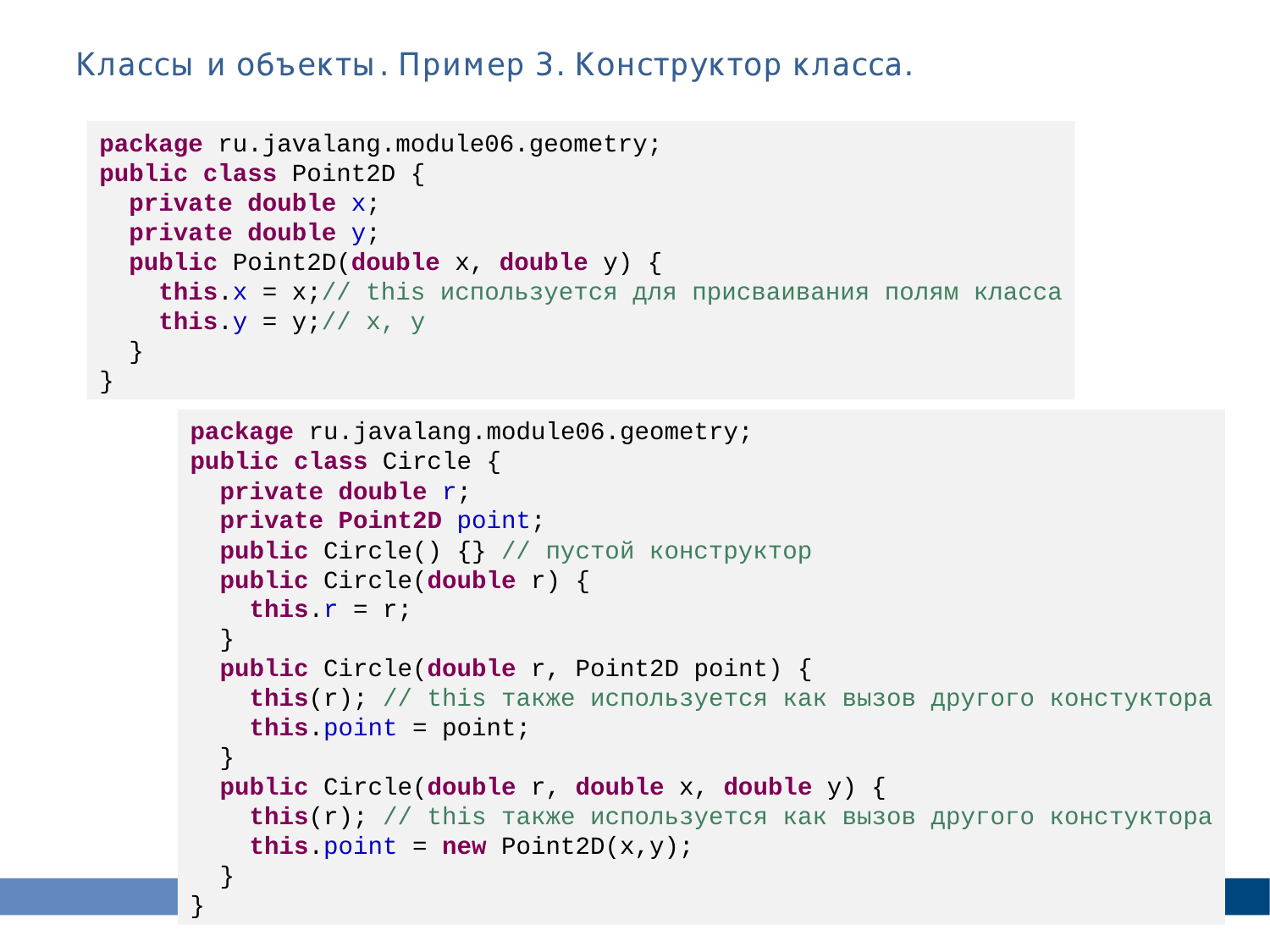

Классы и объекты. Пример 3. Конструктор класса.
package ru.javalang.module06.geometry;
public class Point2D {
  private double x;
  private double y;
  public Point2D(double x, double y) {
    this.x = x;// this используется для присваивания полям класса
    this.y = y;// x, y
  }
}
package ru.javalang.module06.geometry;
public class Circle {
  private double r;
  private Point2D point;
  public Circle() {} // пустой конструктор
  public Circle(double r) {
    this.r = r;
  }
  public Circle(double r, Point2D point) {
    this(r); // this также используется как вызов другого констуктора
    this.point = point;
  }
  public Circle(double r, double x, double y) {
    this(r); // this также используется как вызов другого констуктора
    this.point = new Point2D(x,y);
  }
}